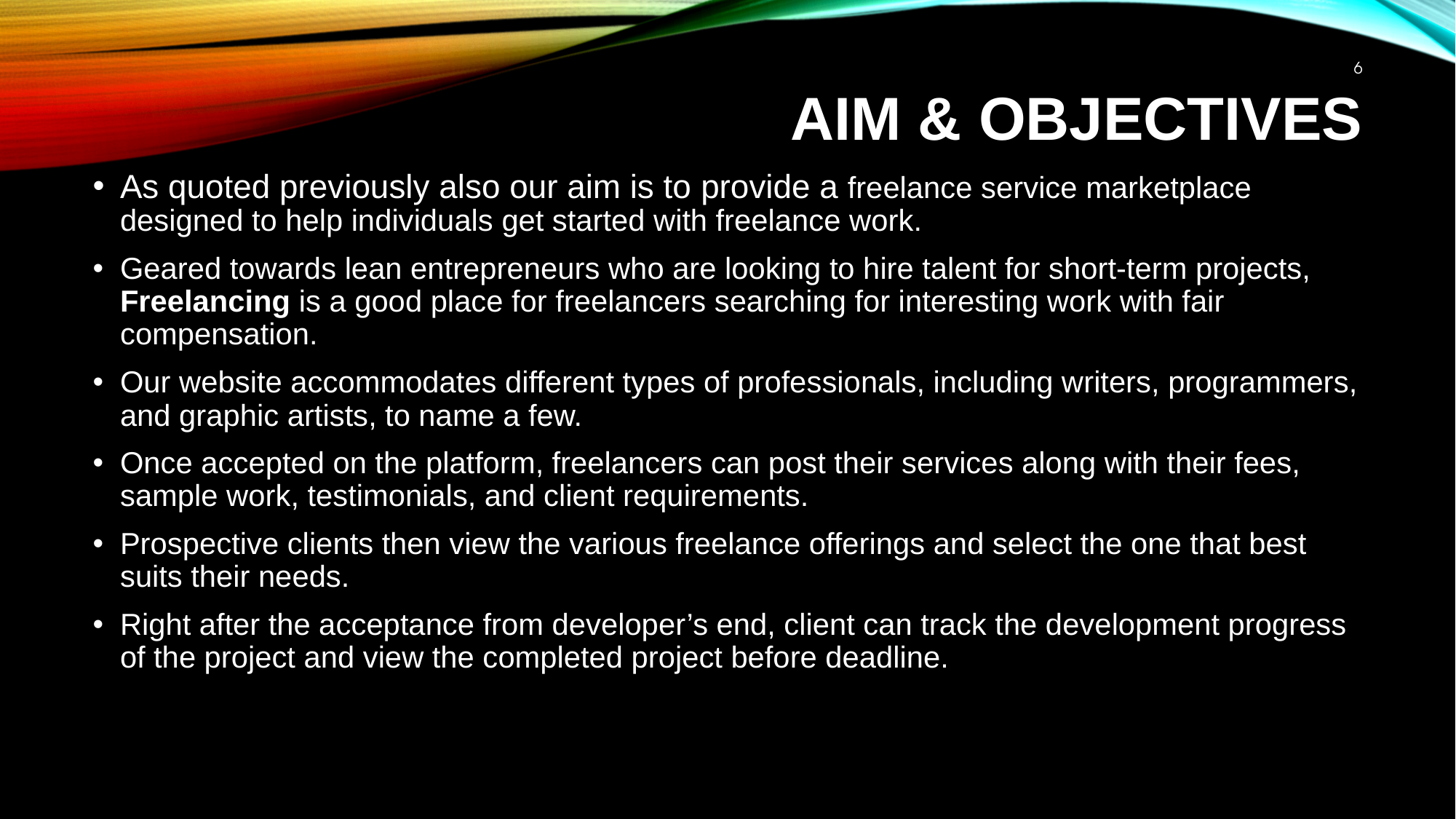

# Aim & objectives
6
As quoted previously also our aim is to provide a freelance service marketplace designed to help individuals get started with freelance work.
Geared towards lean entrepreneurs who are looking to hire talent for short-term projects, Freelancing is a good place for freelancers searching for interesting work with fair compensation.
Our website accommodates different types of professionals, including writers, programmers, and graphic artists, to name a few.
Once accepted on the platform, freelancers can post their services along with their fees, sample work, testimonials, and client requirements.
Prospective clients then view the various freelance offerings and select the one that best suits their needs.
Right after the acceptance from developer’s end, client can track the development progress of the project and view the completed project before deadline.